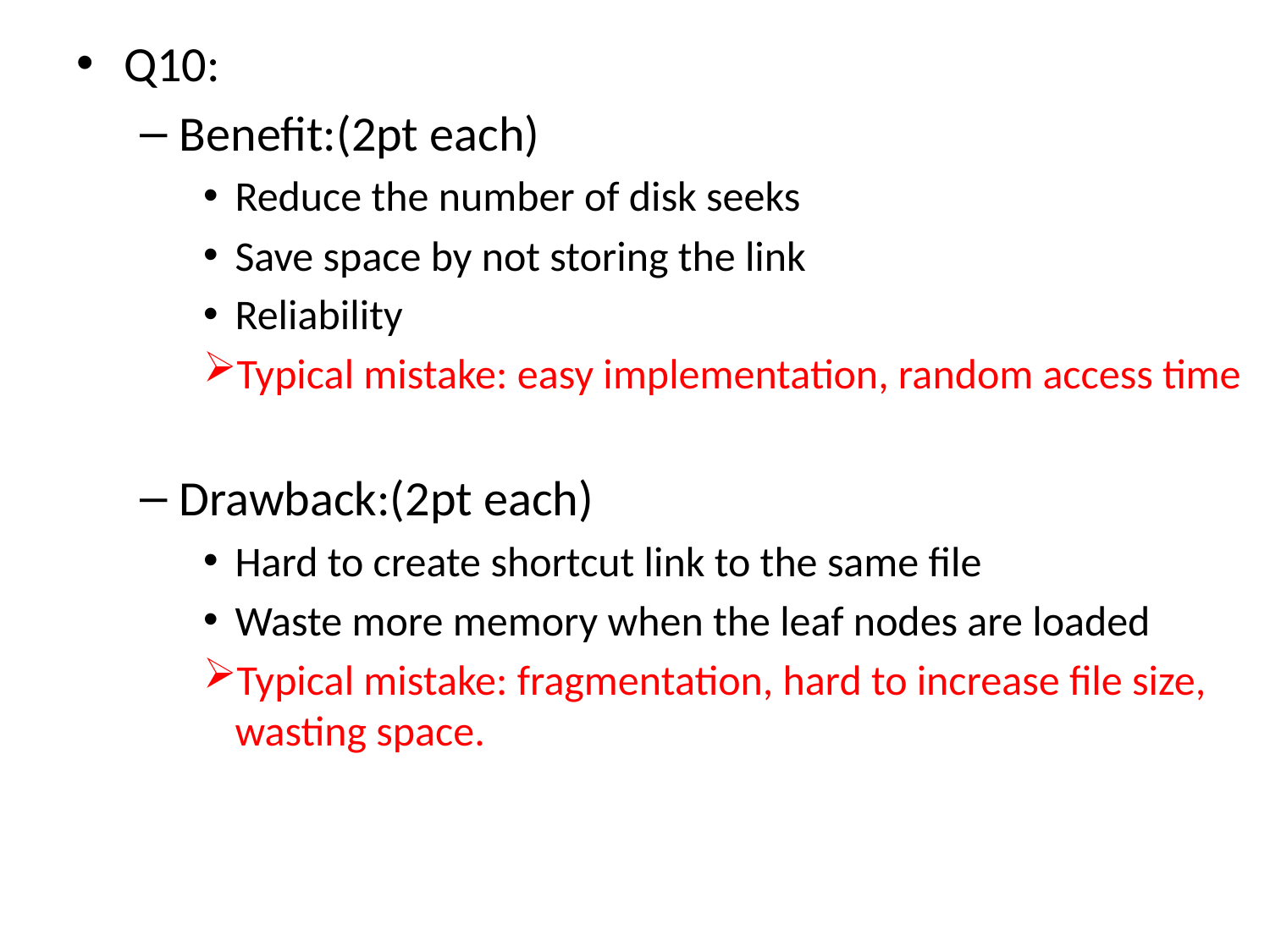

Q10:
Benefit:(2pt each)
Reduce the number of disk seeks
Save space by not storing the link
Reliability
Typical mistake: easy implementation, random access time

Drawback:(2pt each)
Hard to create shortcut link to the same file
Waste more memory when the leaf nodes are loaded
Typical mistake: fragmentation, hard to increase file size, wasting space.